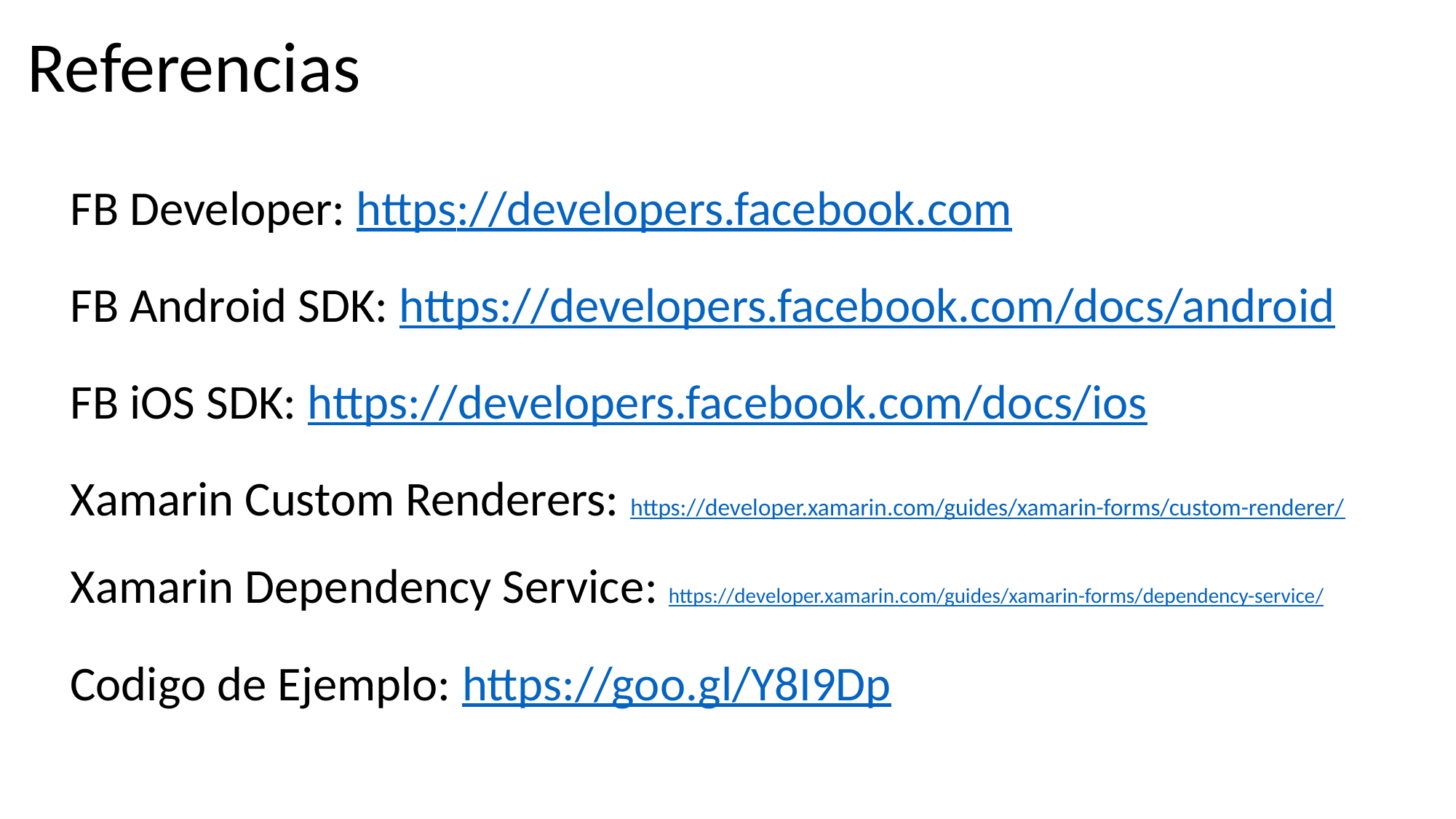

# Referencias
FB Developer: https://developers.facebook.com
FB Android SDK: https://developers.facebook.com/docs/android
FB iOS SDK: https://developers.facebook.com/docs/ios
Xamarin Custom Renderers: https://developer.xamarin.com/guides/xamarin-forms/custom-renderer/
Xamarin Dependency Service: https://developer.xamarin.com/guides/xamarin-forms/dependency-service/
Codigo de Ejemplo: https://goo.gl/Y8I9Dp